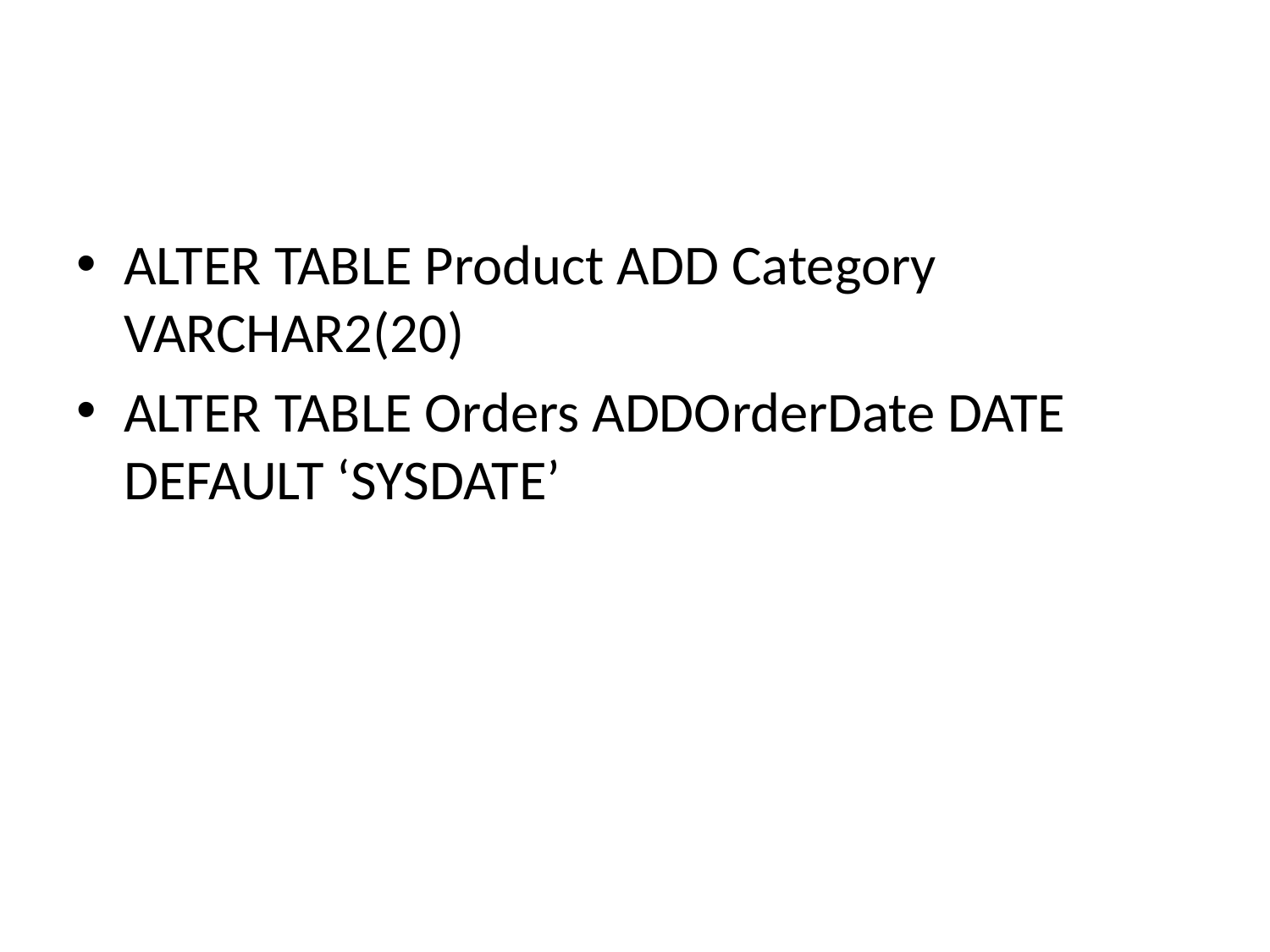

ALTER TABLE Product ADD Category VARCHAR2(20)
ALTER TABLE Orders ADDOrderDate DATE DEFAULT ‘SYSDATE’